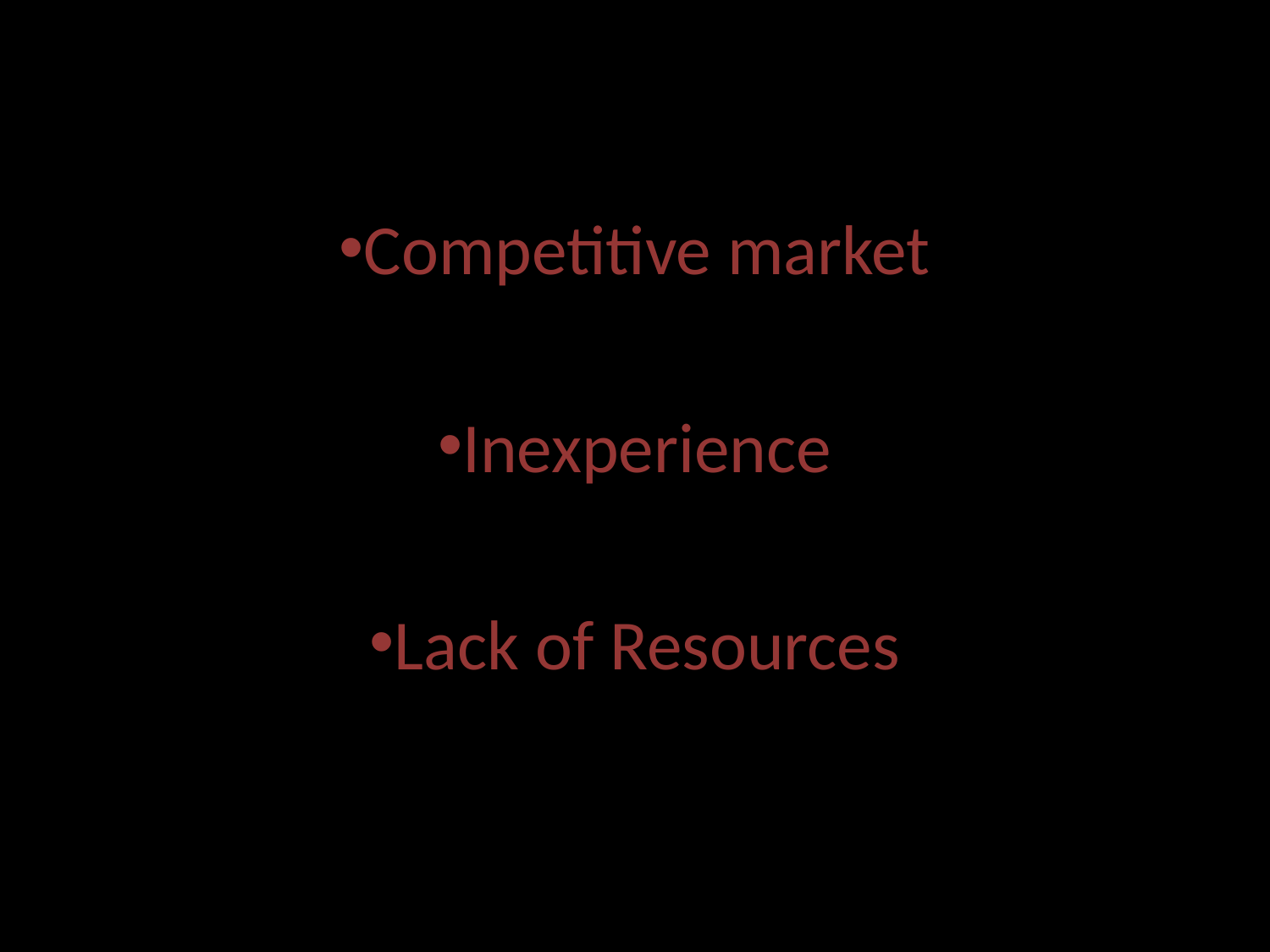

#

Competitive market

Inexperience

Lack of Resources